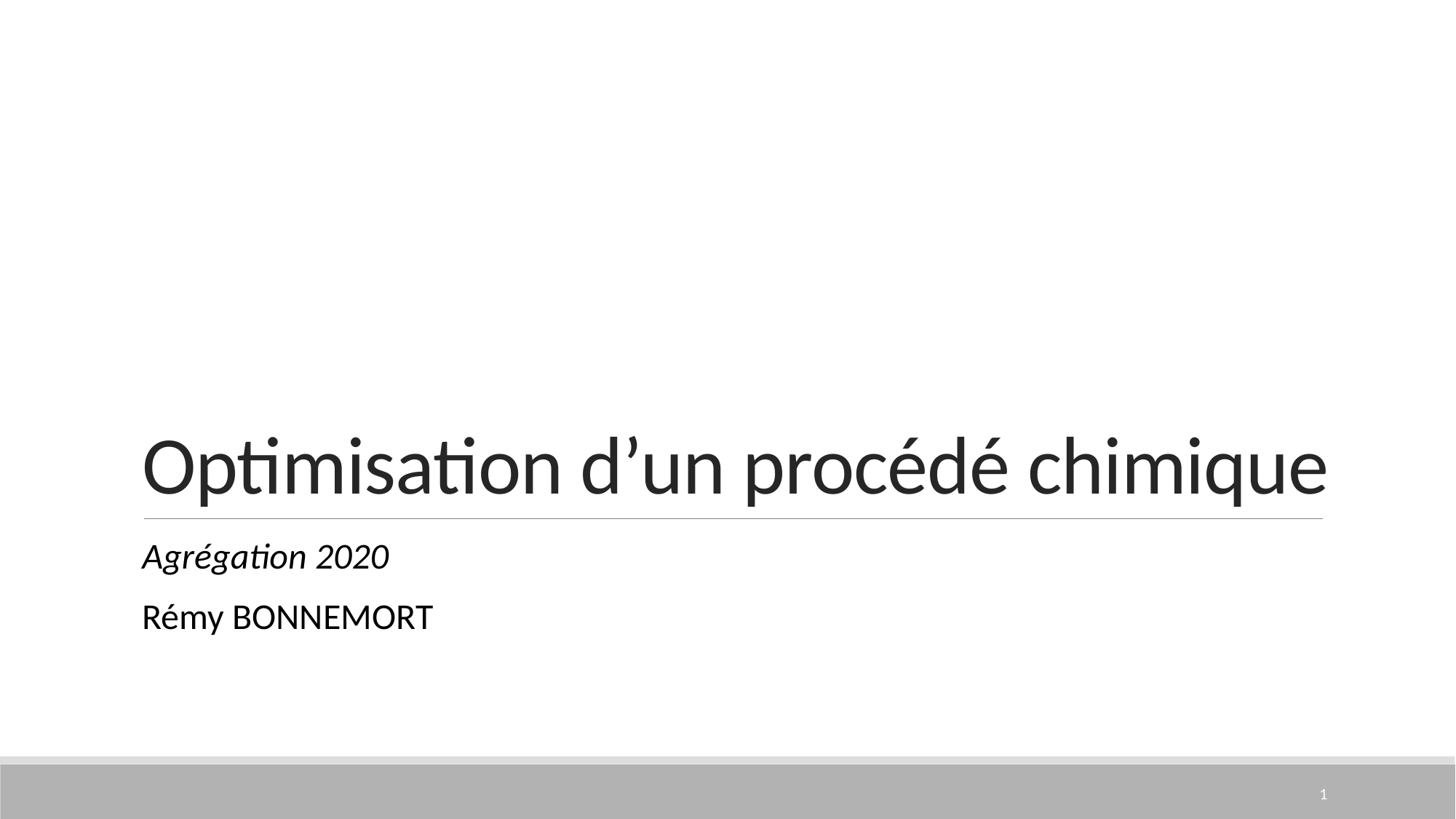

# Optimisation d’un procédé chimique
Agrégation 2020
Rémy BONNEMORT
1